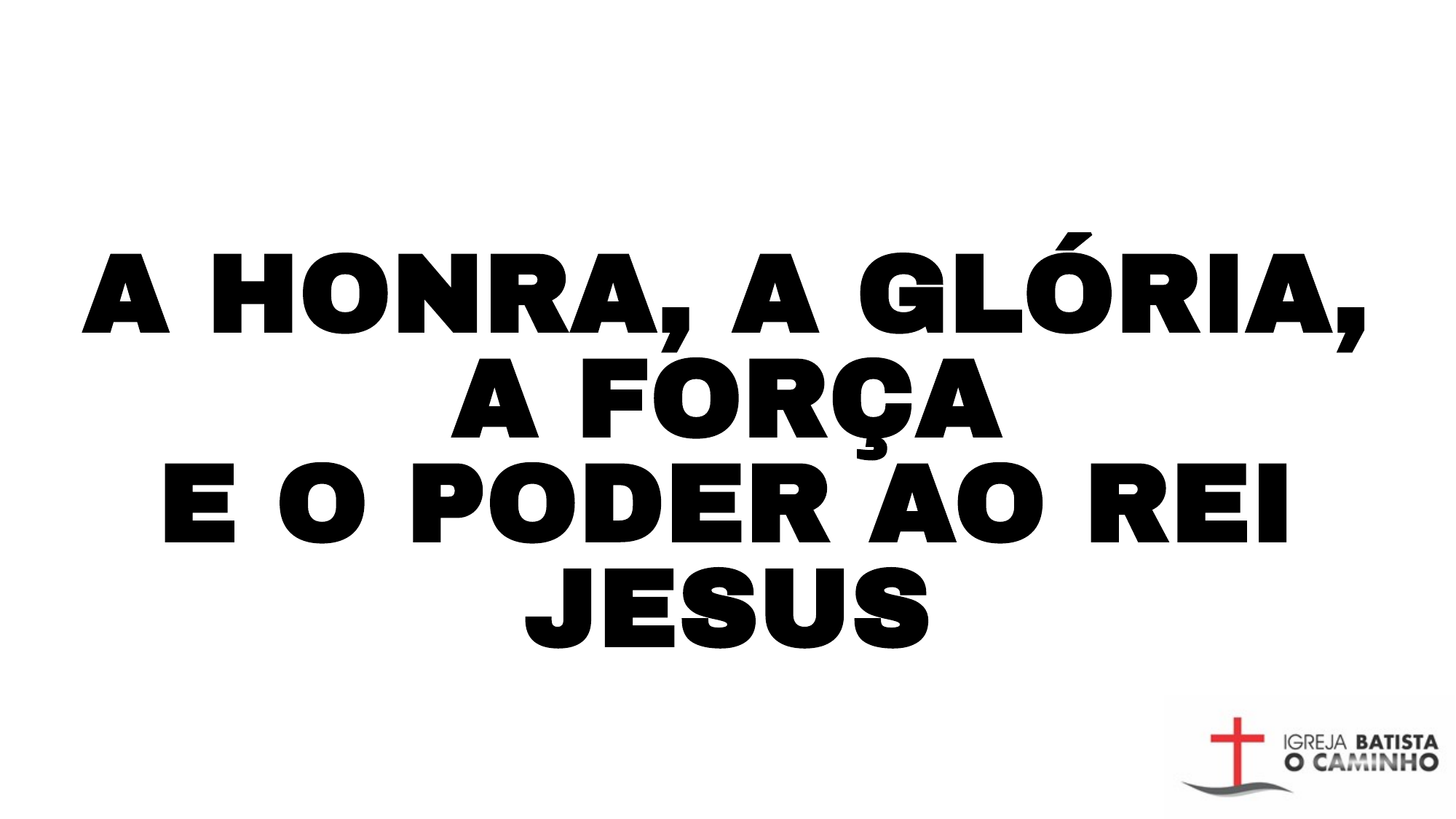

# A HONRA, A GLÓRIA, A FORÇA E O PODER AO REI JESUS